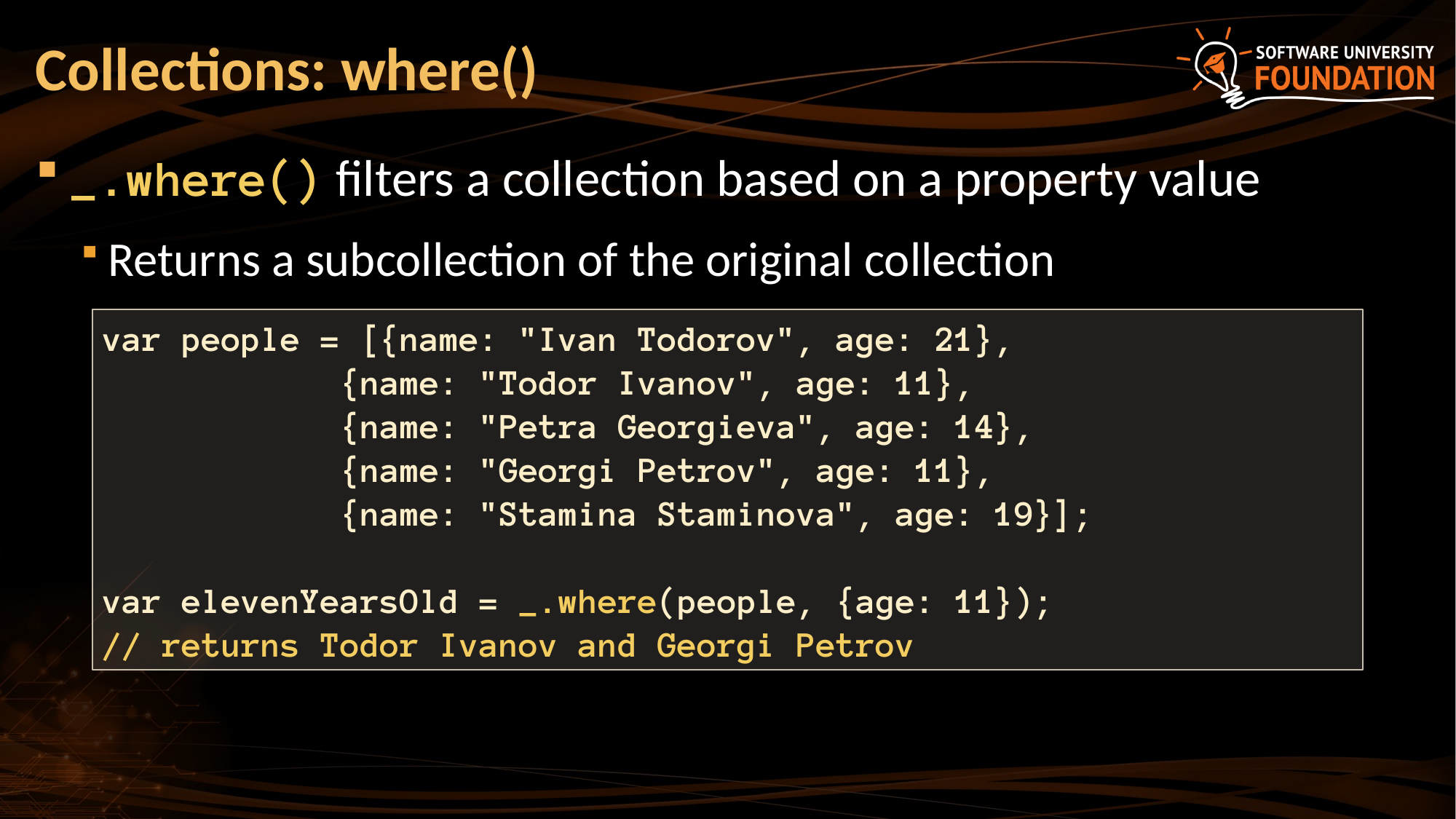

# Collections: where()
_.where() filters a collection based on a property value
Returns a subcollection of the original collection
var people = [{name: "Ivan Todorov", age: 21},
		 {name: "Todor Ivanov", age: 11},
		 {name: "Petra Georgieva", age: 14},
		 {name: "Georgi Petrov", age: 11},
		 {name: "Stamina Staminova", age: 19}];

var elevenYearsOld = _.where(people, {age: 11});
// returns Todor Ivanov and Georgi Petrov